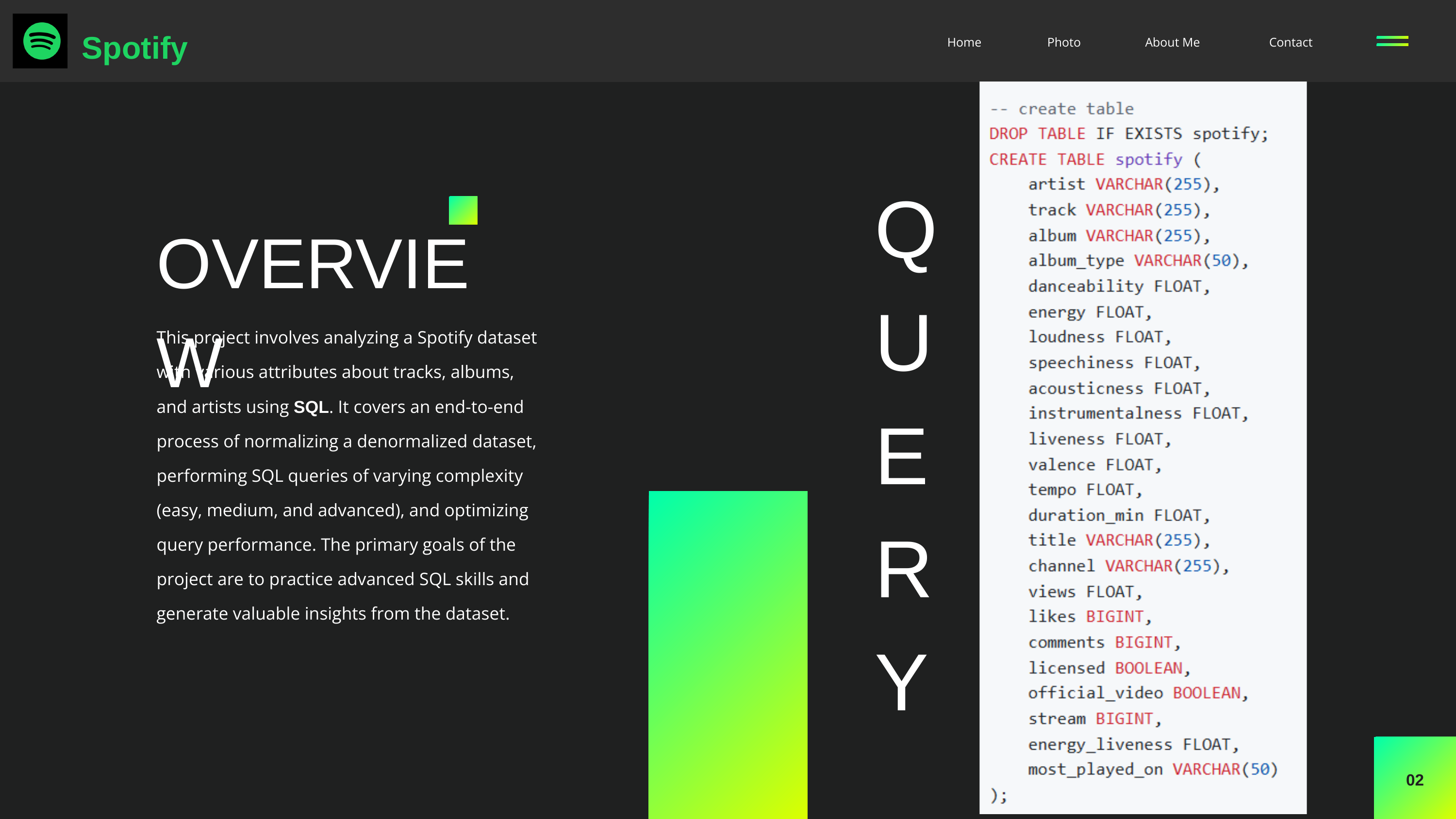

Spotify

Home
Photo
About Me
Contact

QUERY

OVERVIEW
This project involves analyzing a Spotify dataset with various attributes about tracks, albums, and artists using SQL. It covers an end-to-end process of normalizing a denormalized dataset, performing SQL queries of varying complexity (easy, medium, and advanced), and optimizing query performance. The primary goals of the project are to practice advanced SQL skills and generate valuable insights from the dataset.

02